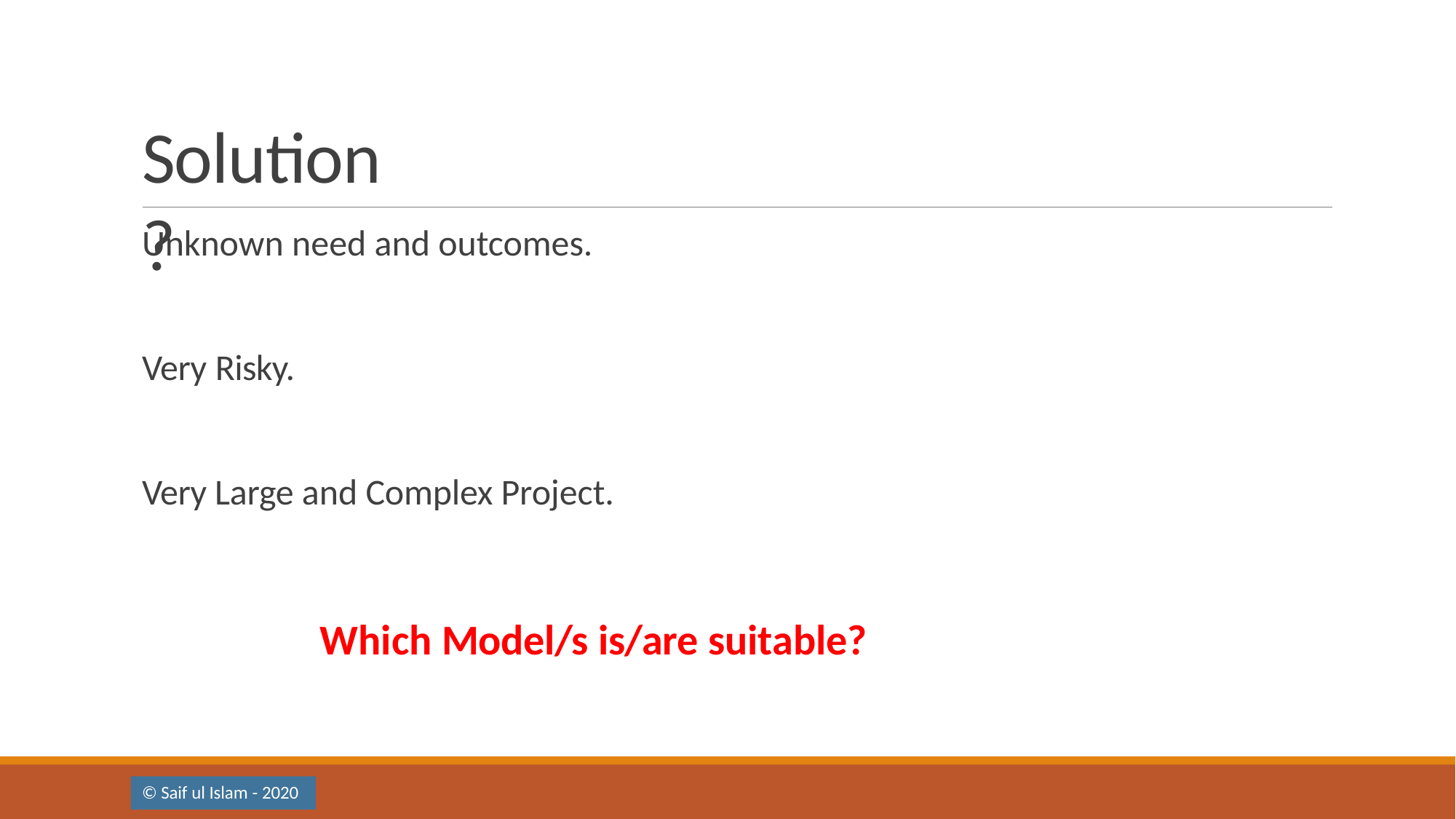

# Solution?
Unknown need and outcomes.

Very Risky.

Very Large and Complex Project.

Which Model/s is/are suitable?
© Saif ul Islam - 2020